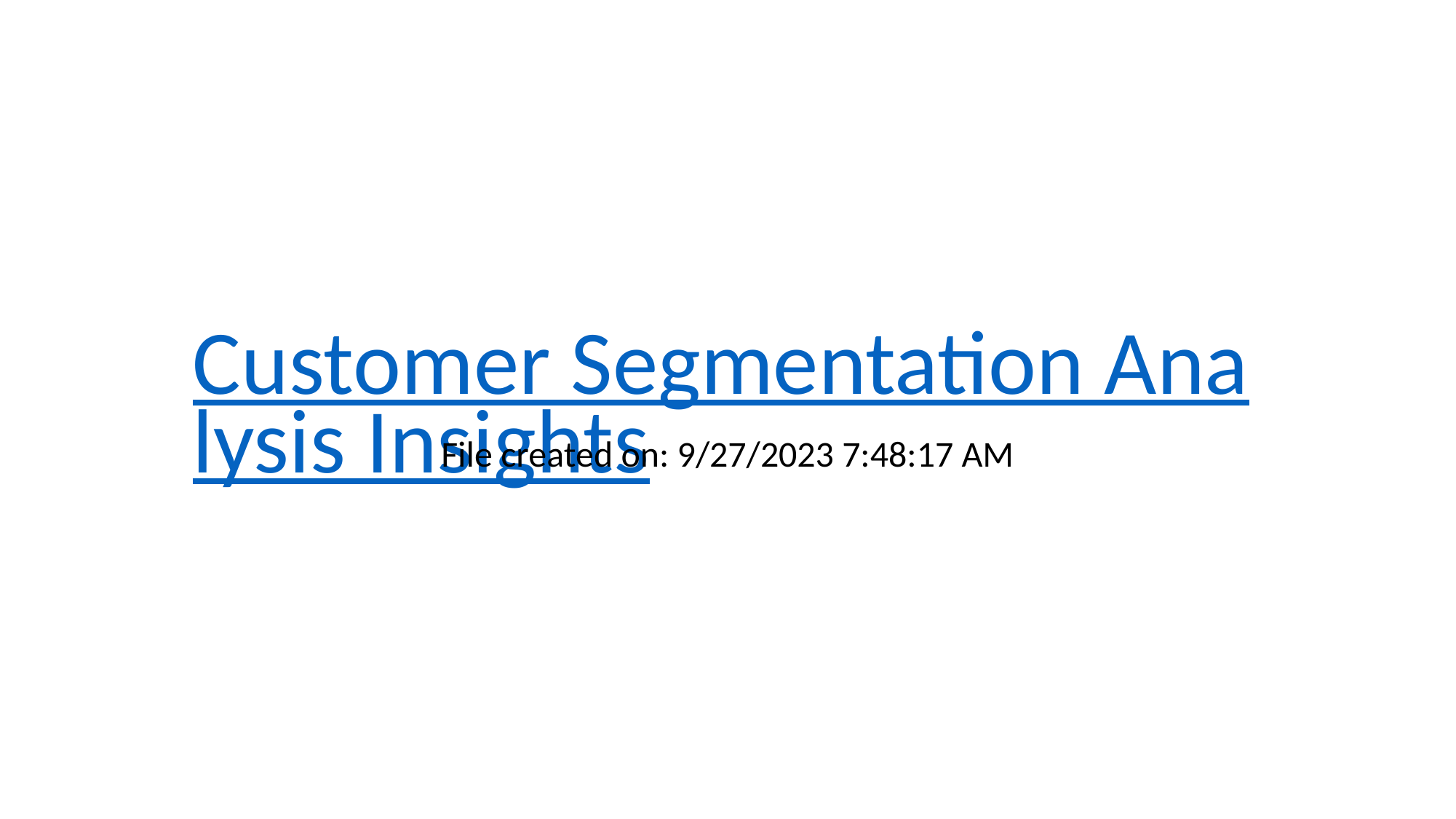

# Customer Segmentation Analysis Insights
File created on: 9/27/2023 7:48:17 AM